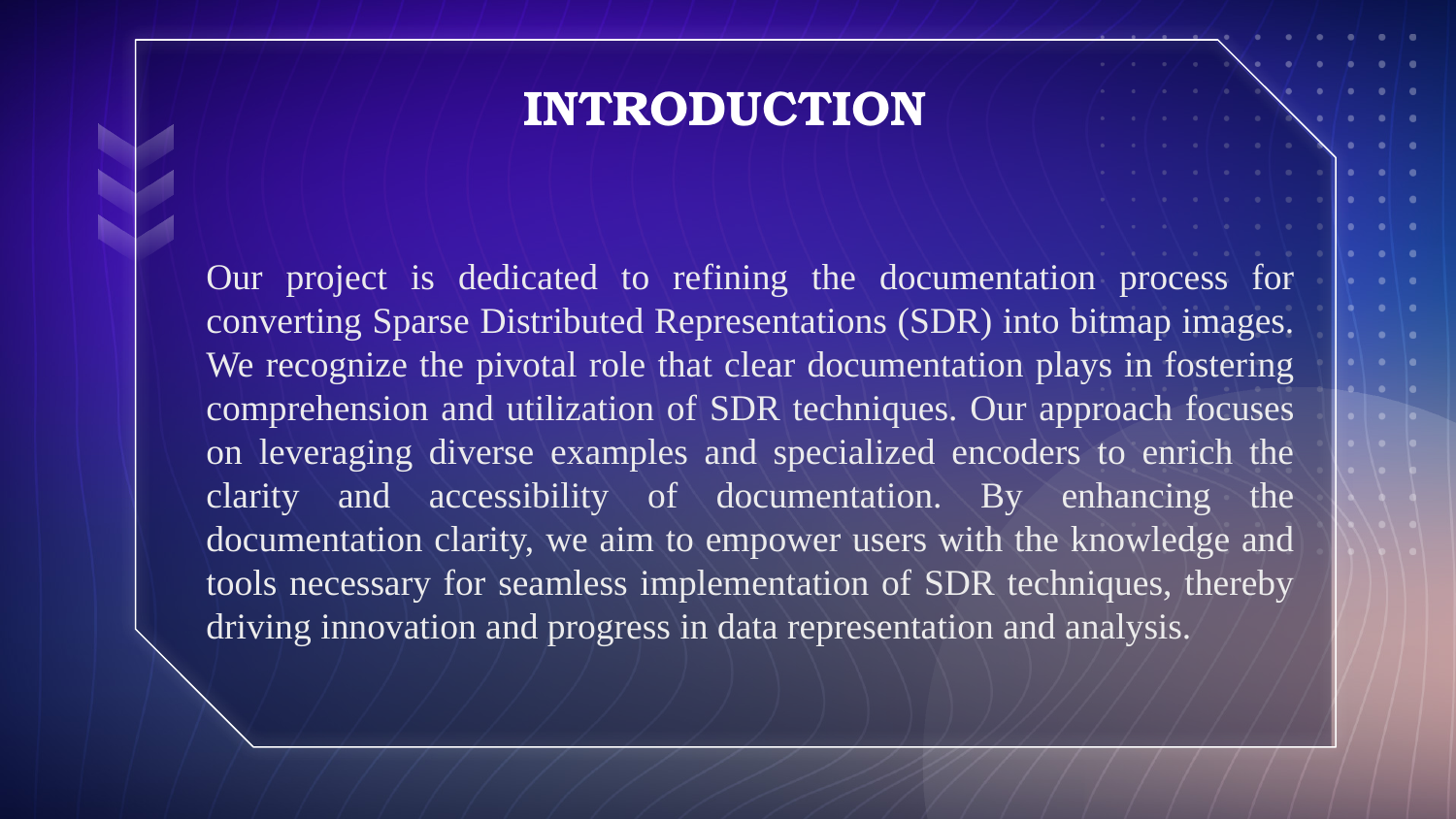

# INTRODUCTION

Our project is dedicated to refining the documentation process for converting Sparse Distributed Representations (SDR) into bitmap images. We recognize the pivotal role that clear documentation plays in fostering comprehension and utilization of SDR techniques. Our approach focuses on leveraging diverse examples and specialized encoders to enrich the clarity and accessibility of documentation. By enhancing the documentation clarity, we aim to empower users with the knowledge and tools necessary for seamless implementation of SDR techniques, thereby driving innovation and progress in data representation and analysis.